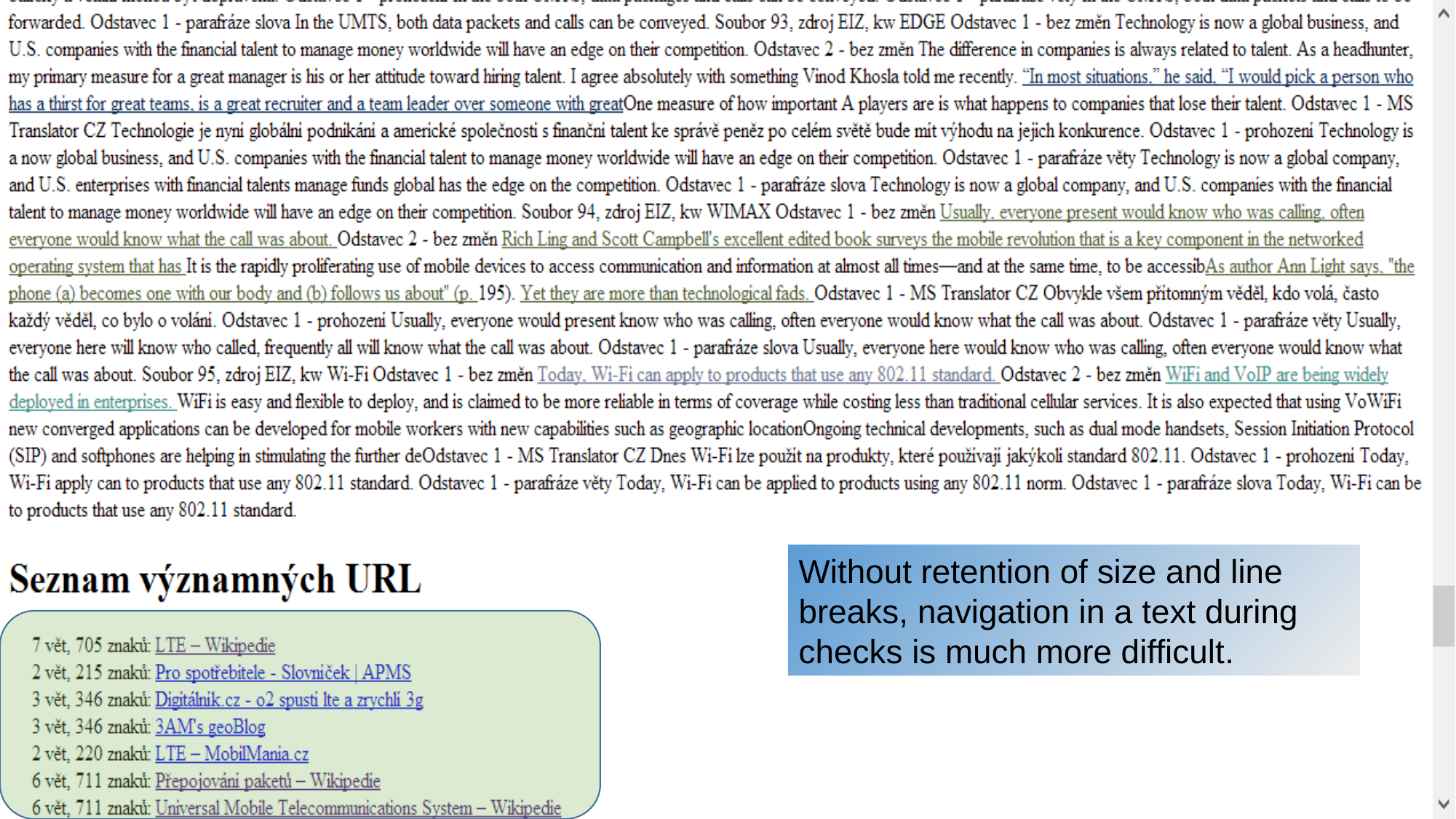

Without retention of size and line breaks, navigation in a text during checks is much more difficult.